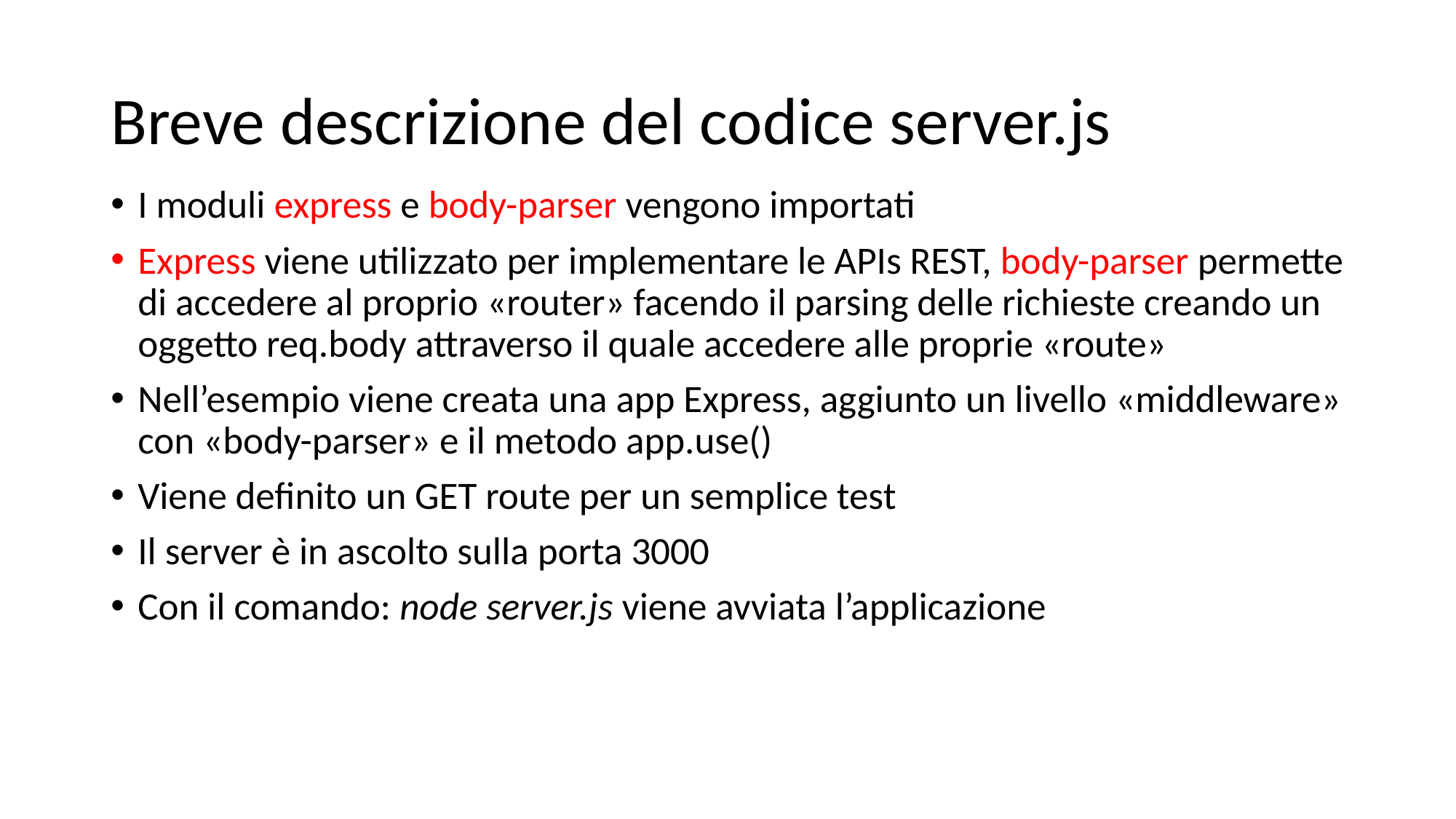

# Breve descrizione del codice server.js
I moduli express e body-parser vengono importati
Express viene utilizzato per implementare le APIs REST, body-parser permette di accedere al proprio «router» facendo il parsing delle richieste creando un oggetto req.body attraverso il quale accedere alle proprie «route»
Nell’esempio viene creata una app Express, aggiunto un livello «middleware» con «body-parser» e il metodo app.use()
Viene definito un GET route per un semplice test
Il server è in ascolto sulla porta 3000
Con il comando: node server.js viene avviata l’applicazione